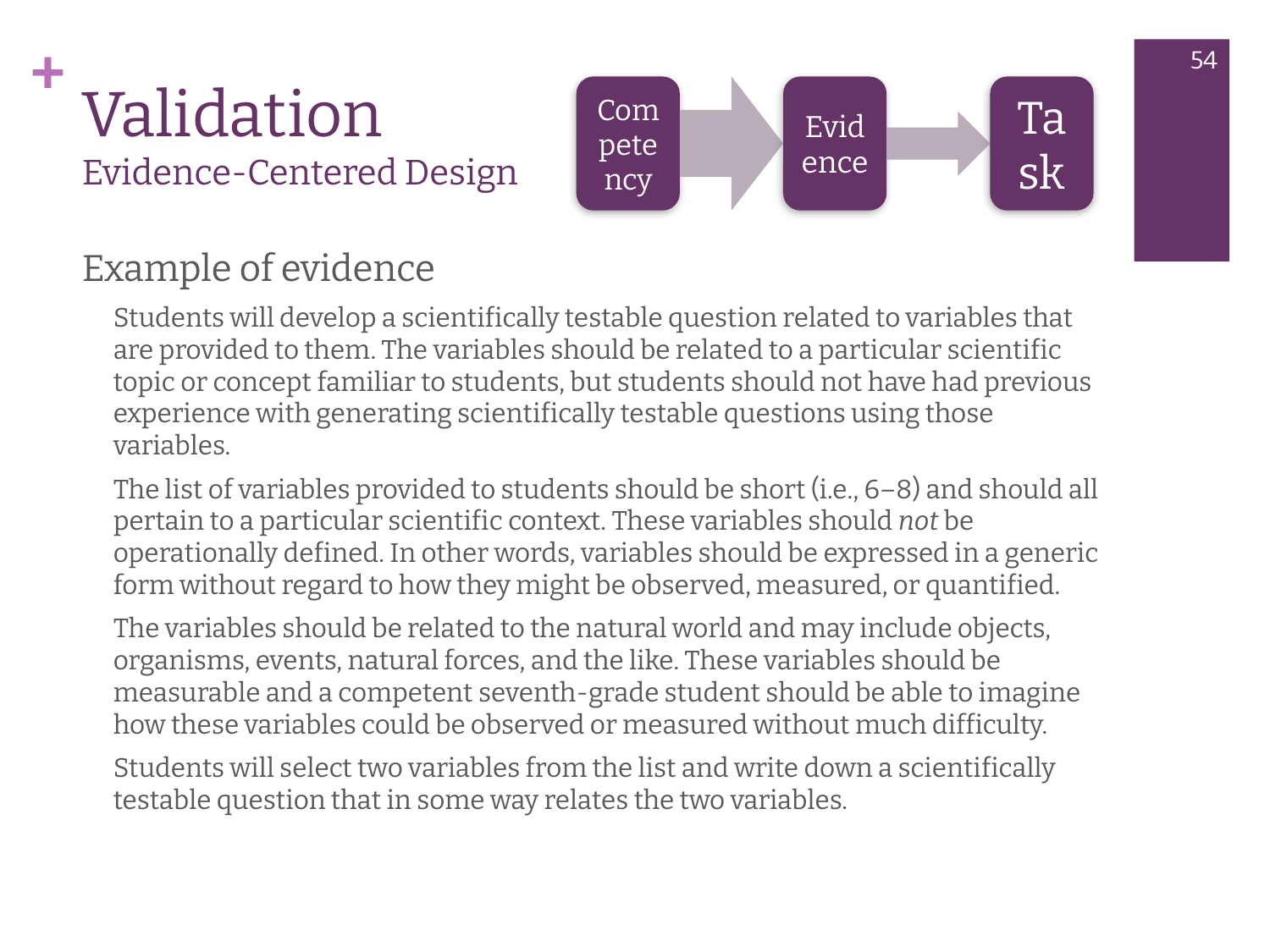

54
# Validation Evidence-Centered Design
Competency
Evidence
Task
Example of evidence
Students will develop a scientifically testable question related to variables that are provided to them. The variables should be related to a particular scientific topic or concept familiar to students, but students should not have had previous experience with generating scientifically testable questions using those variables.
The list of variables provided to students should be short (i.e., 6–8) and should all pertain to a particular scientific context. These variables should not be operationally defined. In other words, variables should be expressed in a generic form without regard to how they might be observed, measured, or quantified.
The variables should be related to the natural world and may include objects, organisms, events, natural forces, and the like. These variables should be measurable and a competent seventh-grade student should be able to imagine how these variables could be observed or measured without much difficulty.
Students will select two variables from the list and write down a scientifically testable question that in some way relates the two variables.